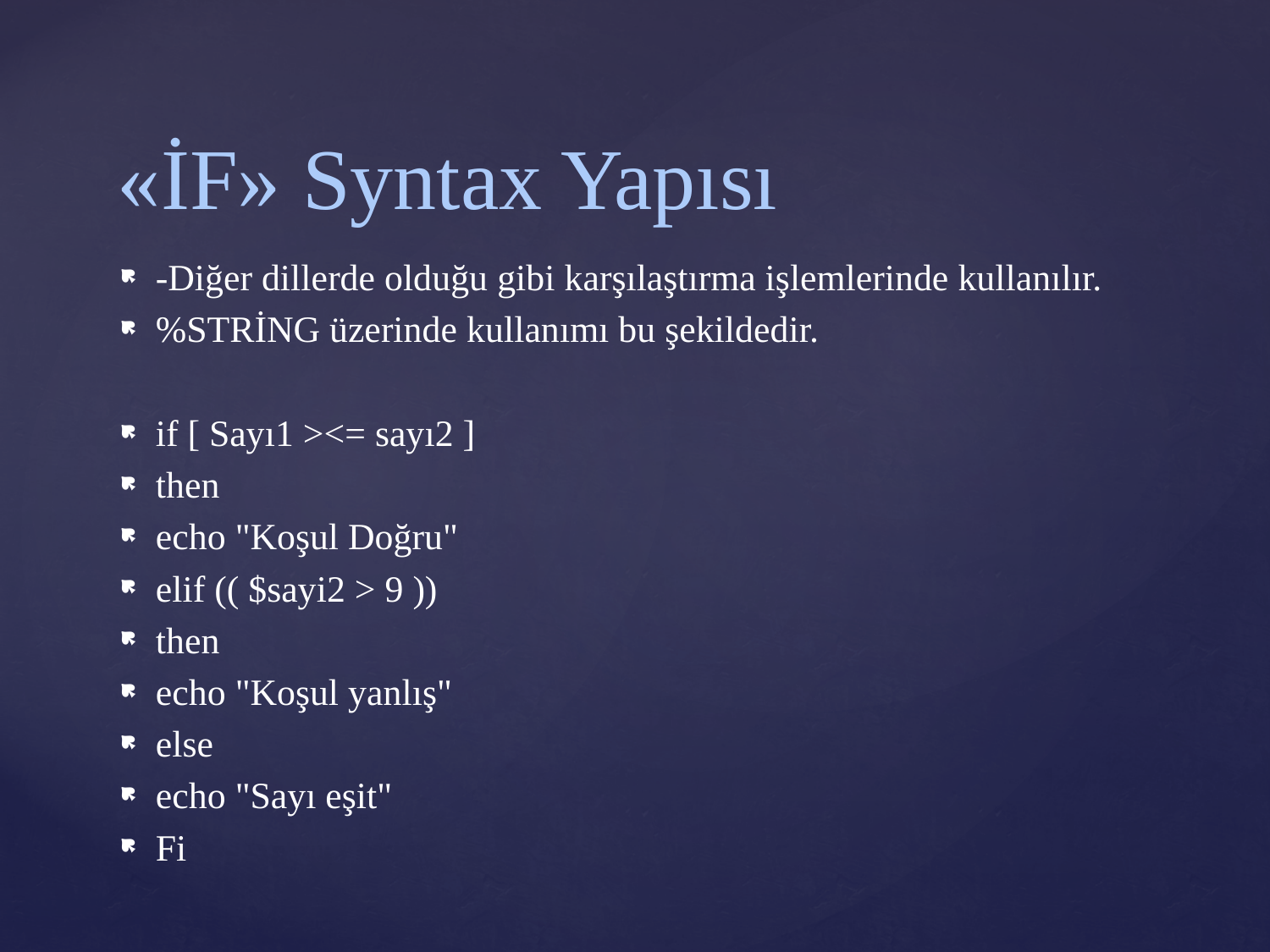

# «İF» Syntax Yapısı
-Diğer dillerde olduğu gibi karşılaştırma işlemlerinde kullanılır.
%STRİNG üzerinde kullanımı bu şekildedir.

if [ Sayı1 ><= sayı2 ]
then
echo "Koşul Doğru"
elif (( $sayi2 > 9 ))
then
echo "Koşul yanlış"
else
echo "Sayı eşit"
Fi